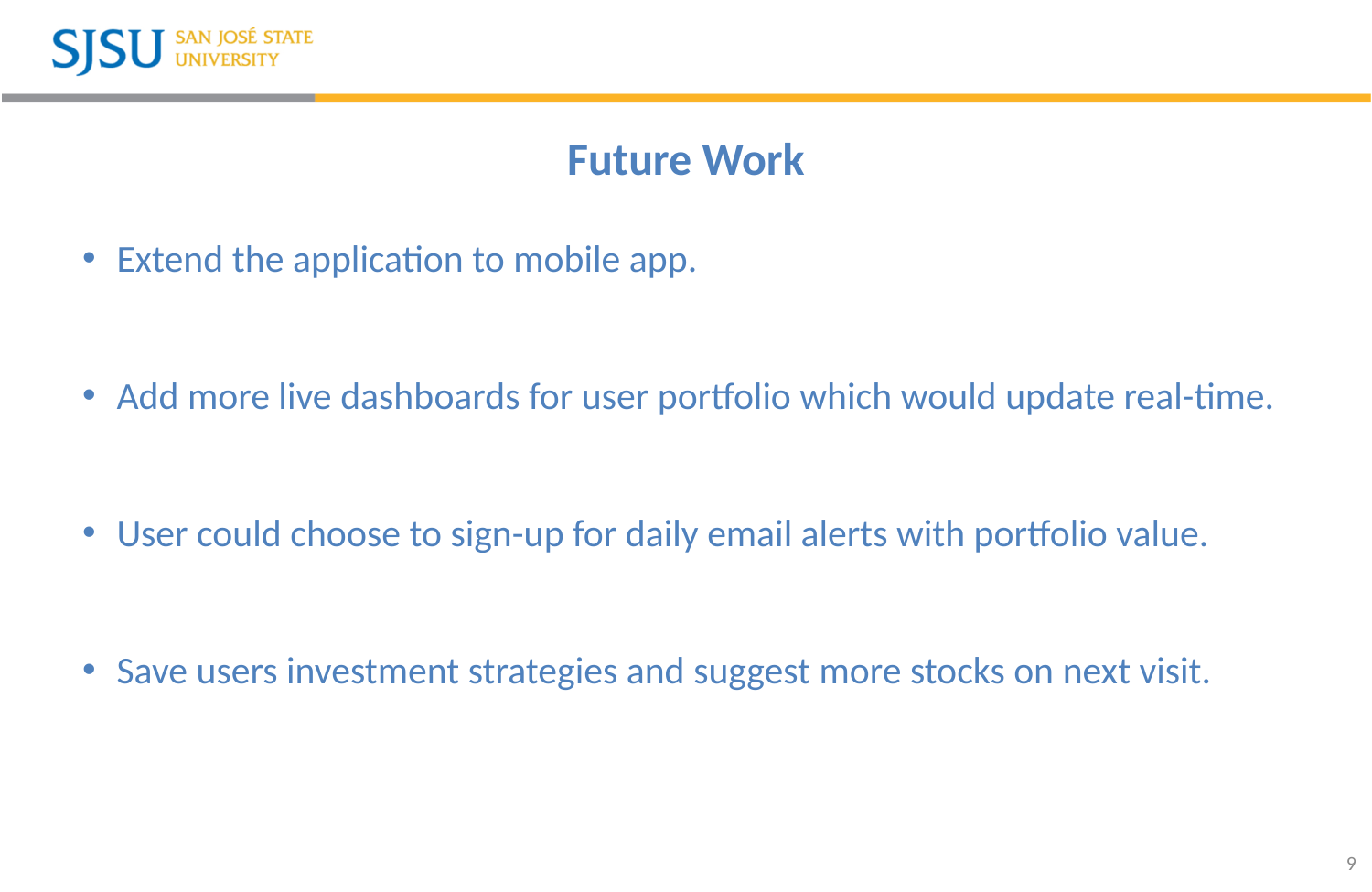

# Future Work
Extend the application to mobile app.

Add more live dashboards for user portfolio which would update real-time.

User could choose to sign-up for daily email alerts with portfolio value.

Save users investment strategies and suggest more stocks on next visit.
9